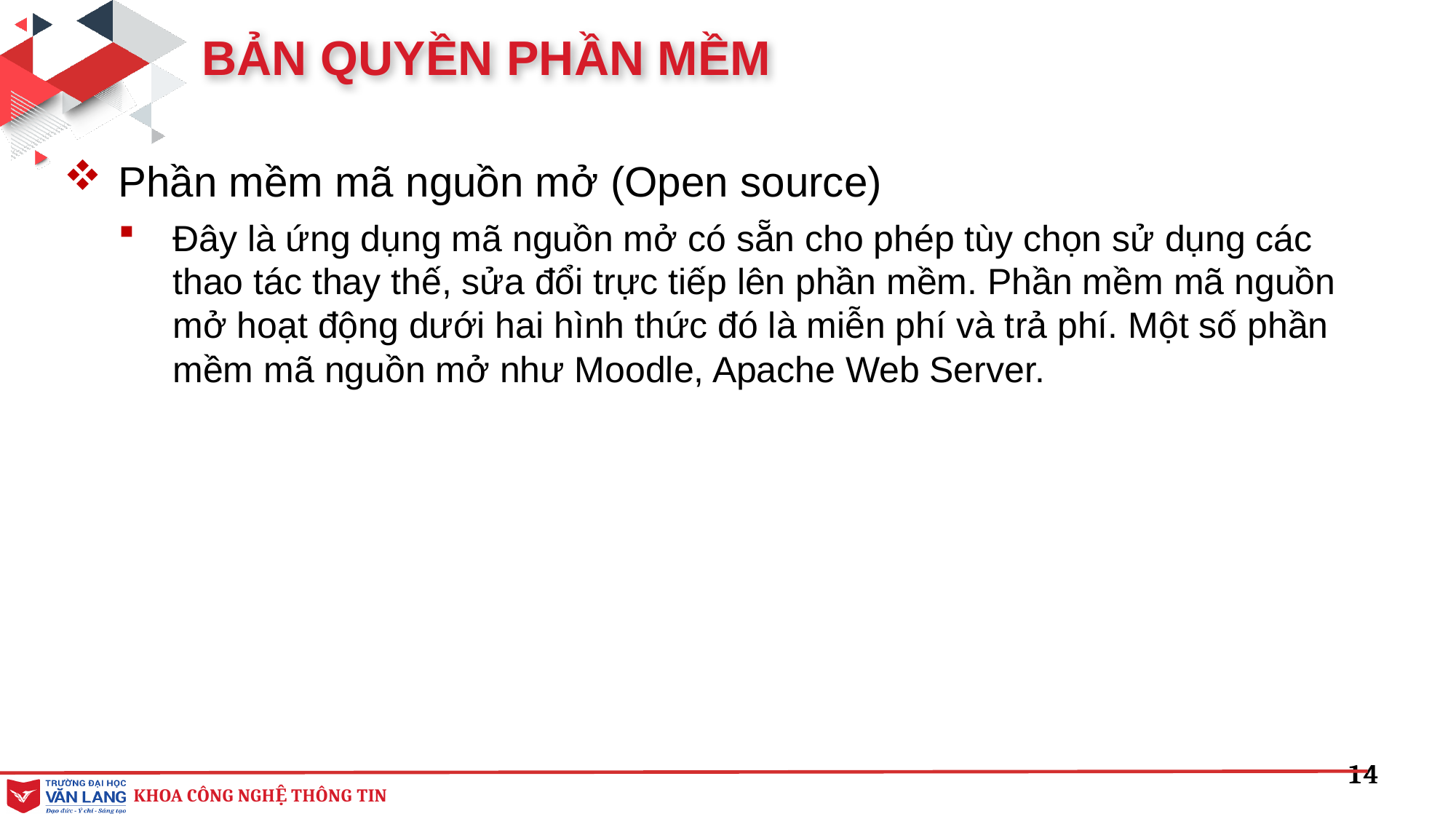

BẢN QUYỀN PHẦN MỀM
Phần mềm mã nguồn mở (Open source)
Đây là ứng dụng mã nguồn mở có sẵn cho phép tùy chọn sử dụng các thao tác thay thế, sửa đổi trực tiếp lên phần mềm. Phần mềm mã nguồn mở hoạt động dưới hai hình thức đó là miễn phí và trả phí. Một số phần mềm mã nguồn mở như Moodle, Apache Web Server.